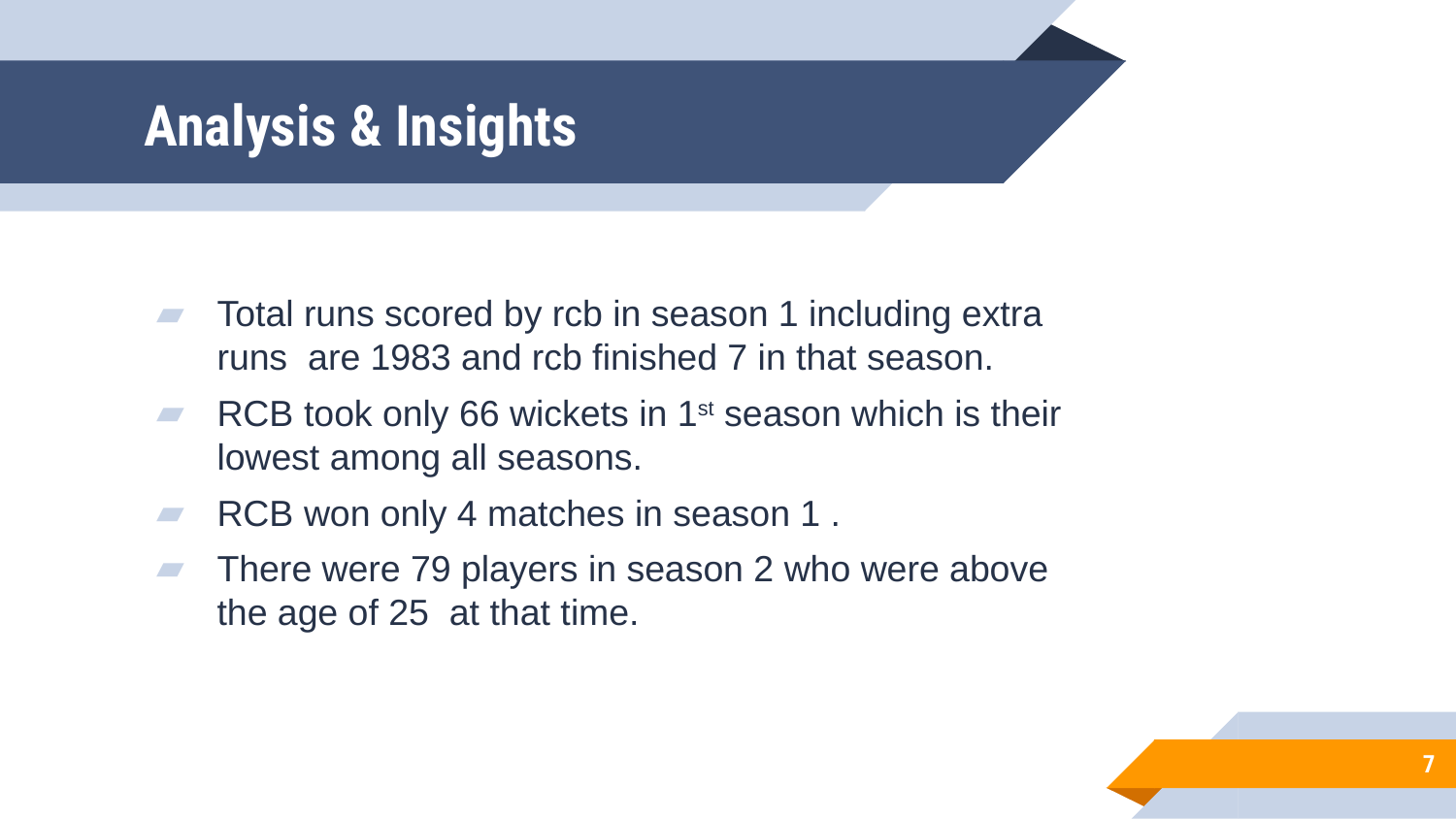

# Analysis & Insights
Total runs scored by rcb in season 1 including extra runs  are 1983 and rcb finished 7 in that season.
RCB took only 66 wickets in 1st season which is their lowest among all seasons.
RCB won only 4 matches in season 1 .
There were 79 players in season 2 who were above the age of 25  at that time.
7